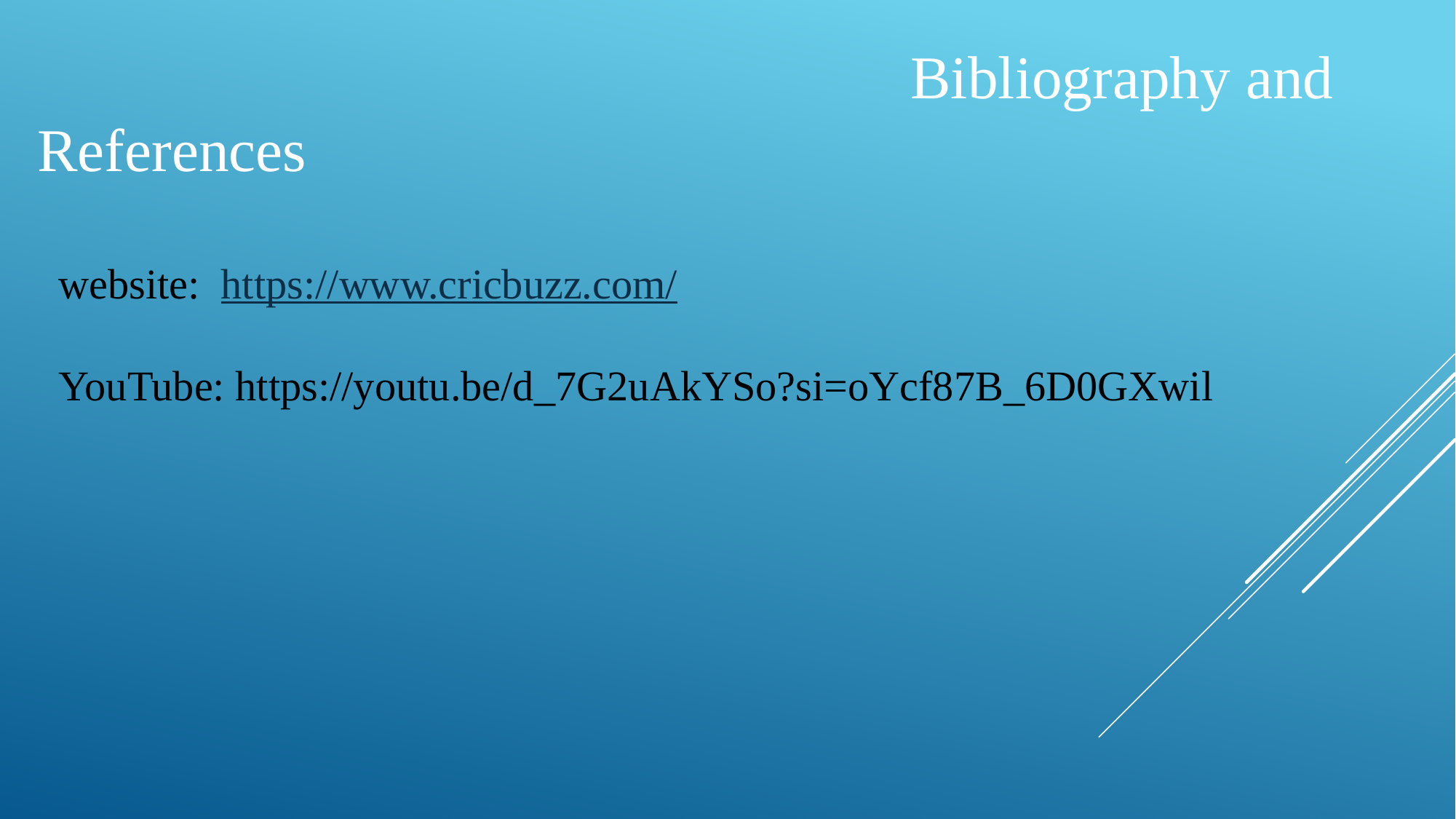

Bibliography and References

  website:  https://www.cricbuzz.com/

  YouTube: https://youtu.be/d_7G2uAkYSo?si=oYcf87B_6D0GXwil